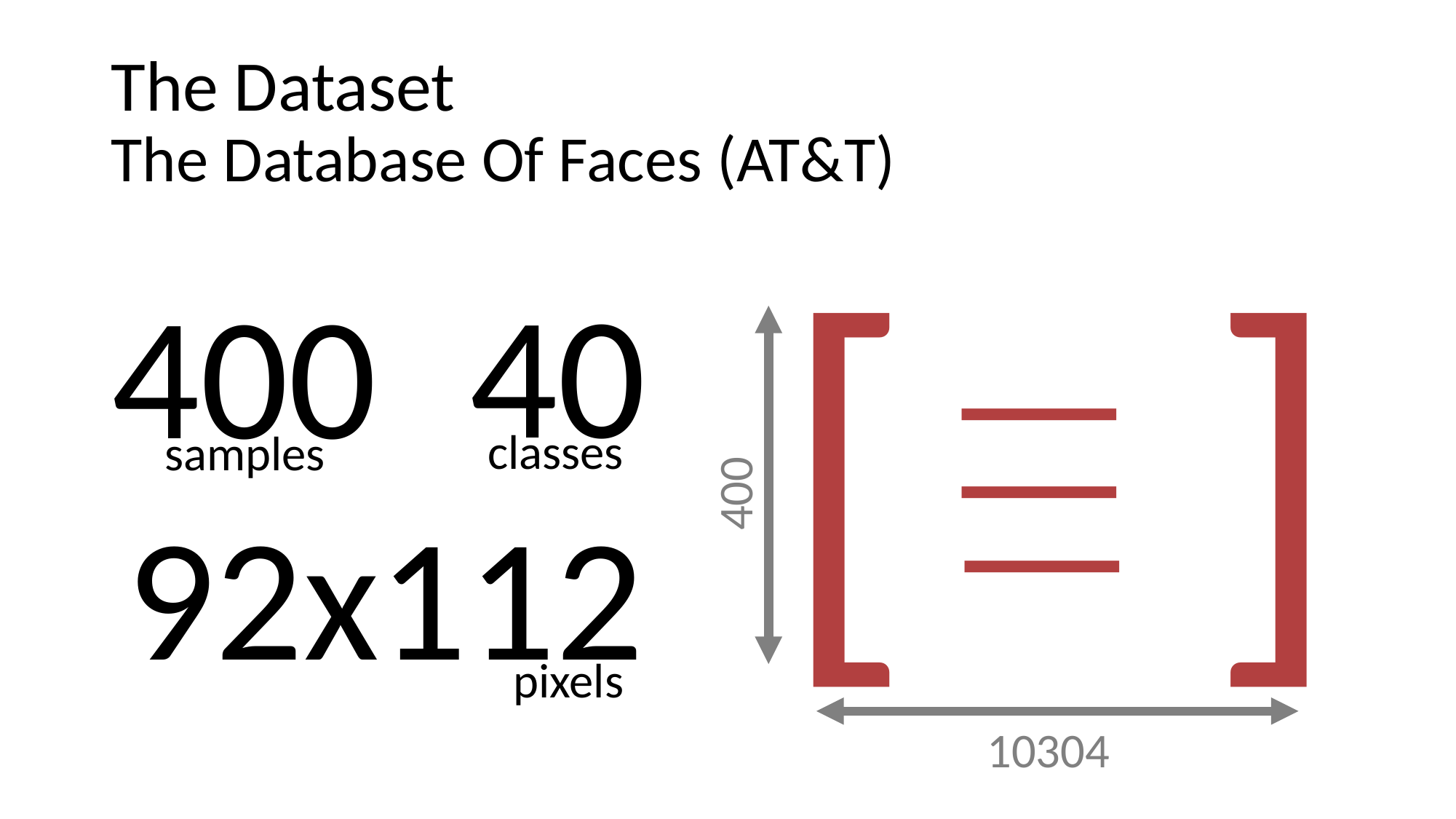

# The Dataset The Database Of Faces (AT&T)
[   ]
|
|
|
400
10304
40
classes
400
samples
92x112
pixels